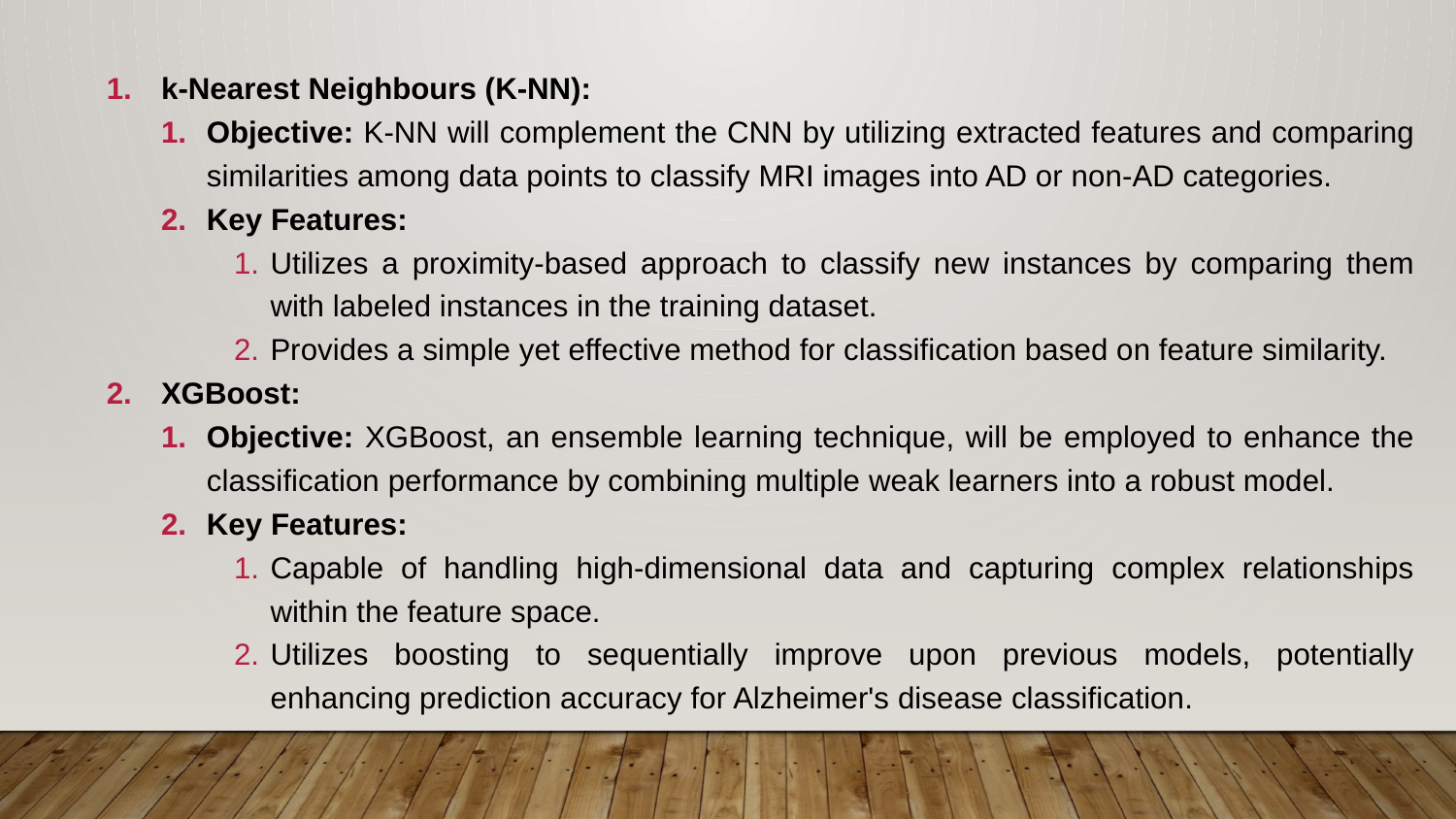

k-Nearest Neighbours (K-NN):
Objective: K-NN will complement the CNN by utilizing extracted features and comparing similarities among data points to classify MRI images into AD or non-AD categories.
Key Features:
Utilizes a proximity-based approach to classify new instances by comparing them with labeled instances in the training dataset.
Provides a simple yet effective method for classification based on feature similarity.
XGBoost:
Objective: XGBoost, an ensemble learning technique, will be employed to enhance the classification performance by combining multiple weak learners into a robust model.
Key Features:
Capable of handling high-dimensional data and capturing complex relationships within the feature space.
Utilizes boosting to sequentially improve upon previous models, potentially enhancing prediction accuracy for Alzheimer's disease classification.